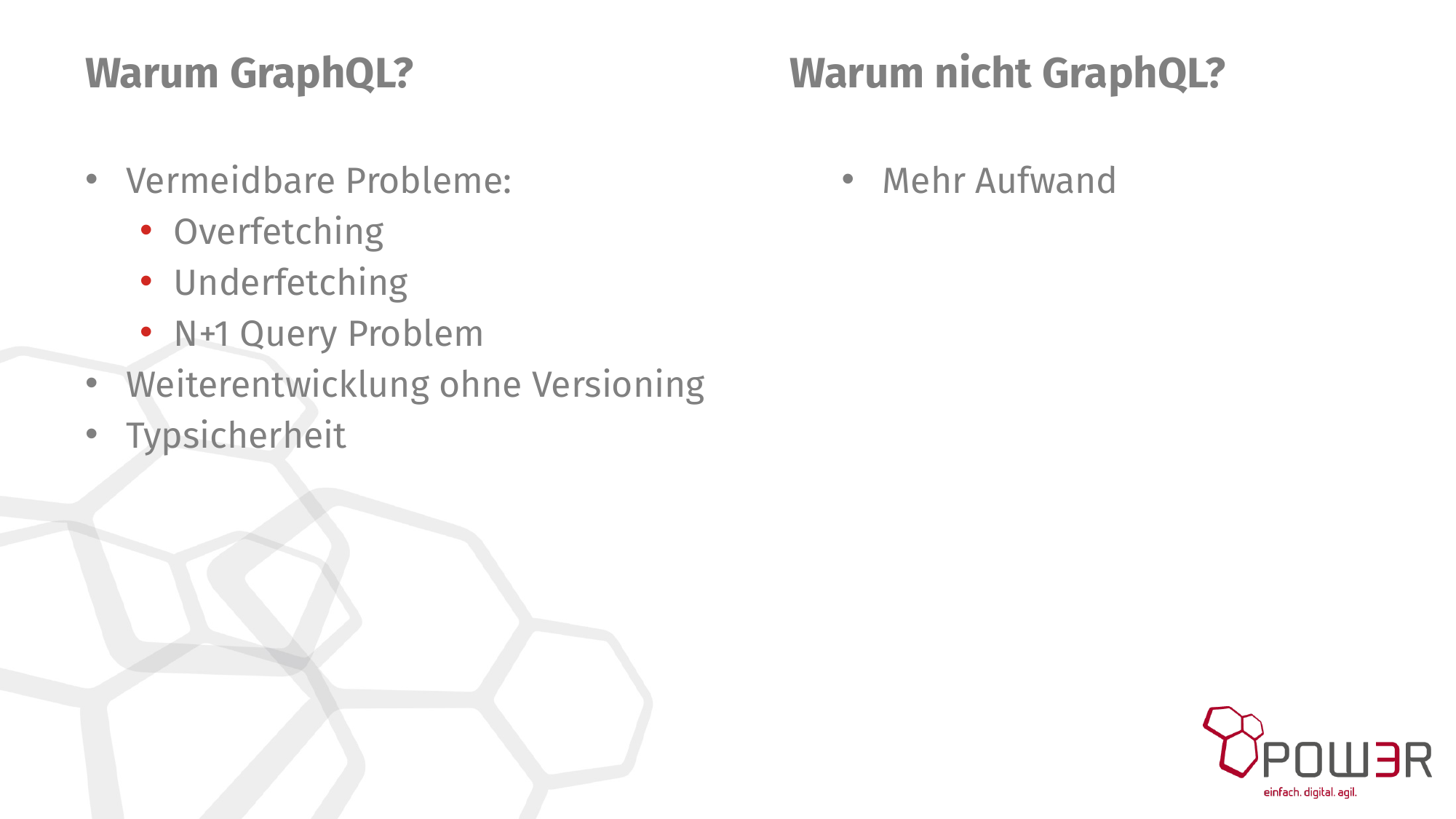

Warum nicht GraphQL?
# Warum GraphQL?
Mehr Aufwand
Vermeidbare Probleme:
Overfetching
Underfetching
N+1 Query Problem
Weiterentwicklung ohne Versioning
Typsicherheit